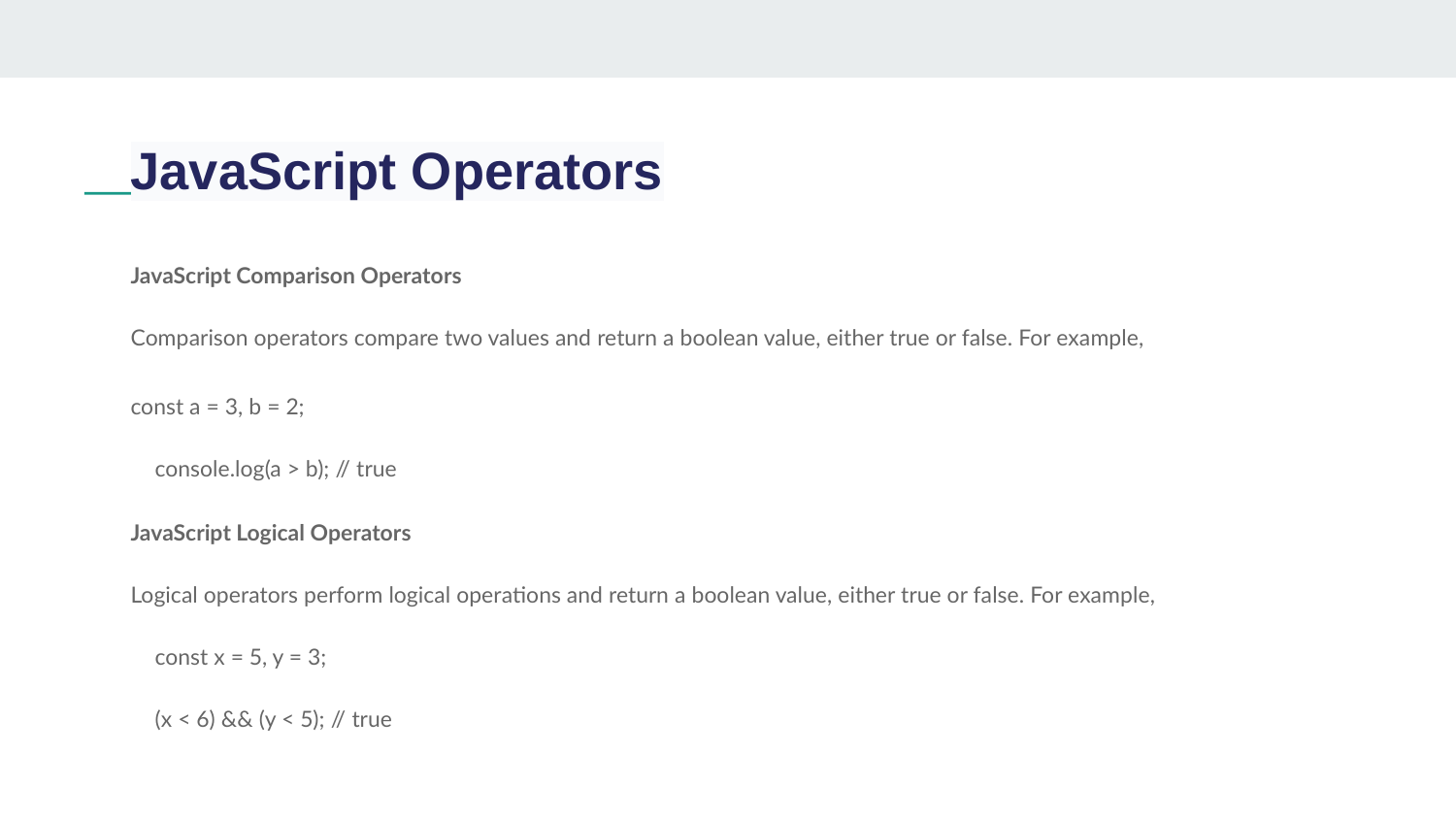

# JavaScript Operators
JavaScript Comparison Operators
Comparison operators compare two values and return a boolean value, either true or false. For example,
const a = 3, b = 2;
console.log(a > b); // true
JavaScript Logical Operators
Logical operators perform logical operations and return a boolean value, either true or false. For example,
const x = 5, y = 3;
(x < 6) && (y < 5); // true